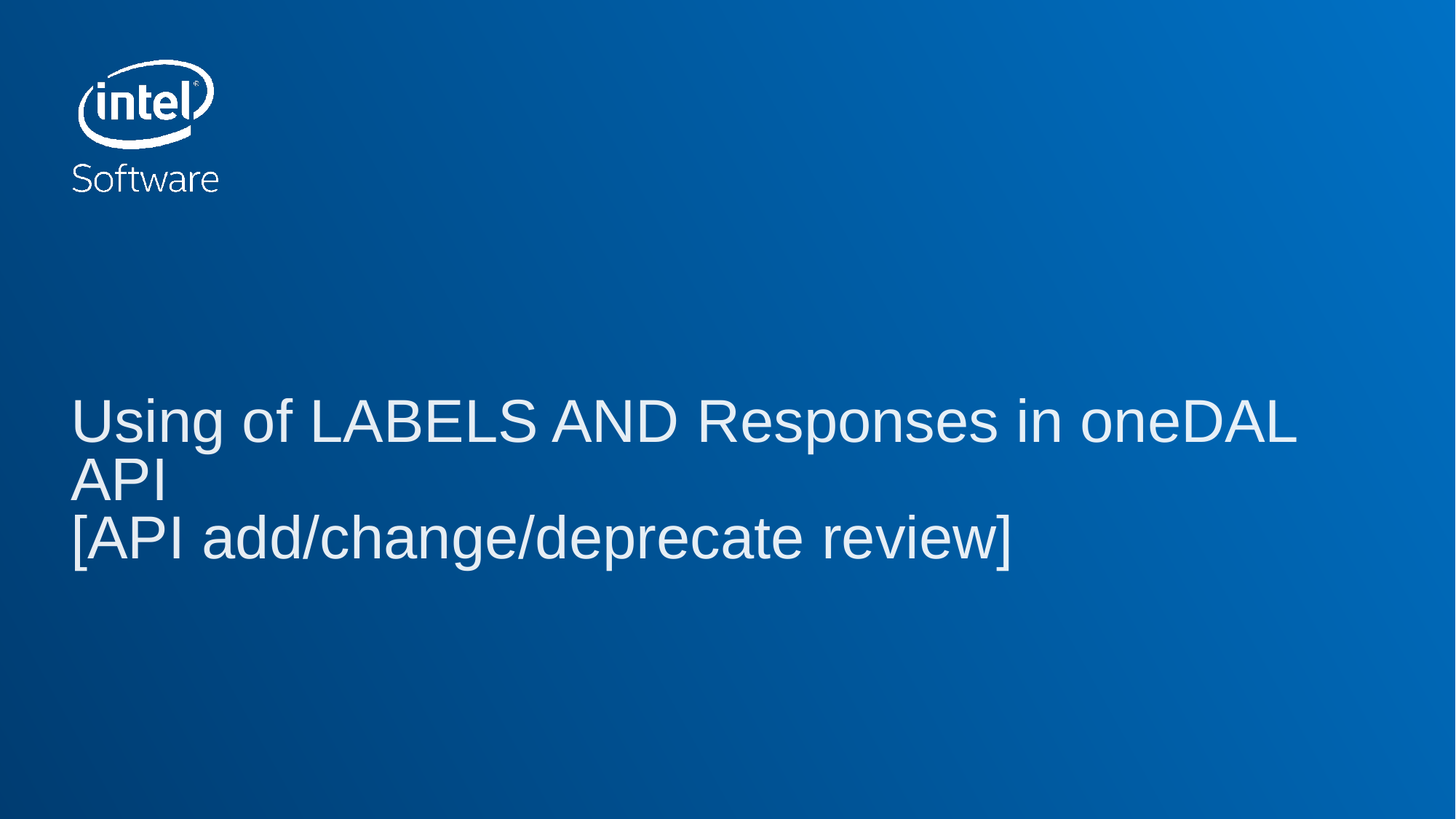

# Using of LABELS AND Responses in oneDAL API [API add/change/deprecate review]